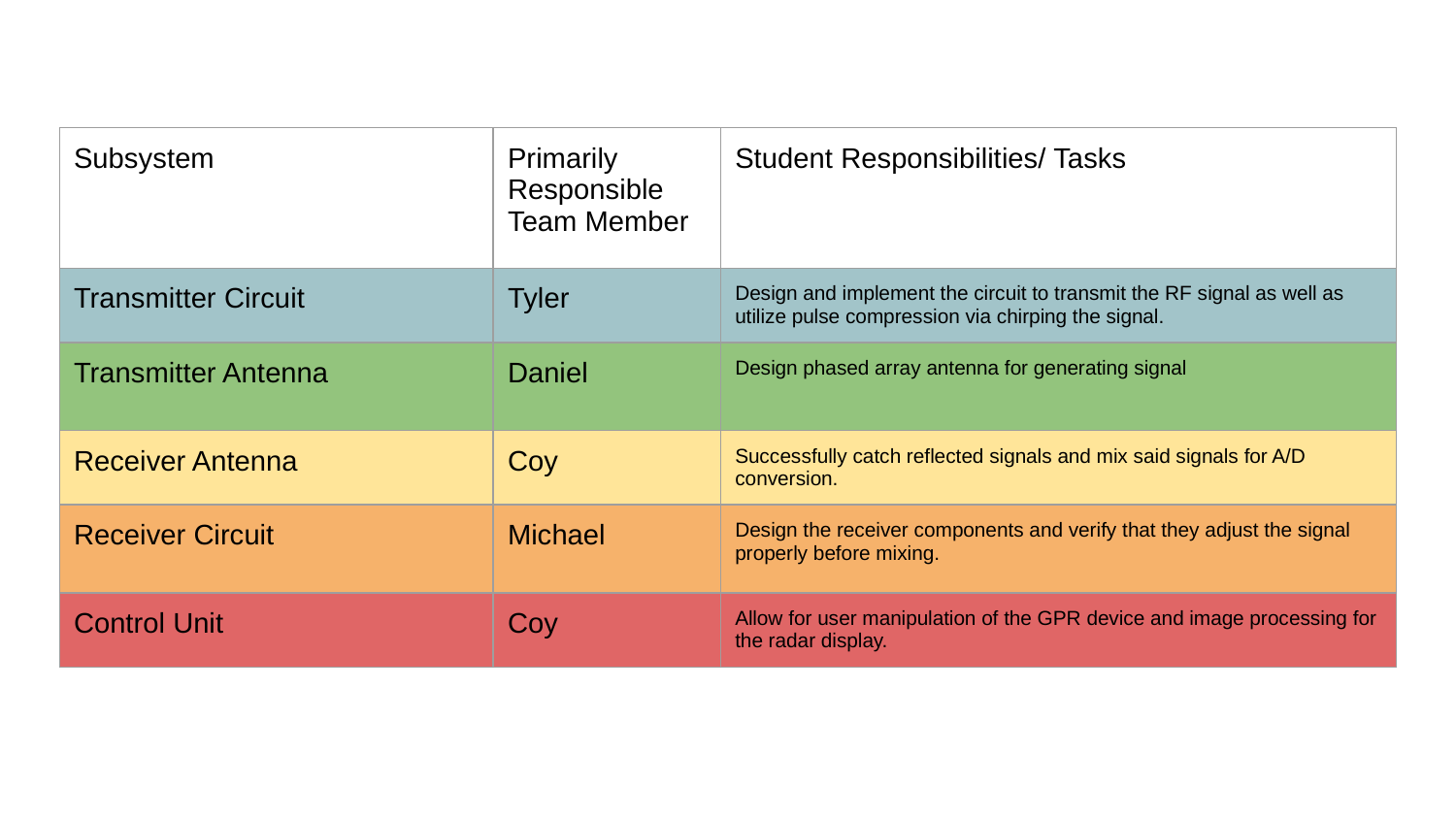

| Subsystem | Primarily Responsible Team Member | Student Responsibilities/ Tasks |
| --- | --- | --- |
| Transmitter Circuit | Tyler | Design and implement the circuit to transmit the RF signal as well as utilize pulse compression via chirping the signal. |
| Transmitter Antenna | Daniel | Design phased array antenna for generating signal |
| Receiver Antenna | Coy | Successfully catch reflected signals and mix said signals for A/D conversion. |
| Receiver Circuit | Michael | Design the receiver components and verify that they adjust the signal properly before mixing. |
| Control Unit | Coy | Allow for user manipulation of the GPR device and image processing for the radar display. |